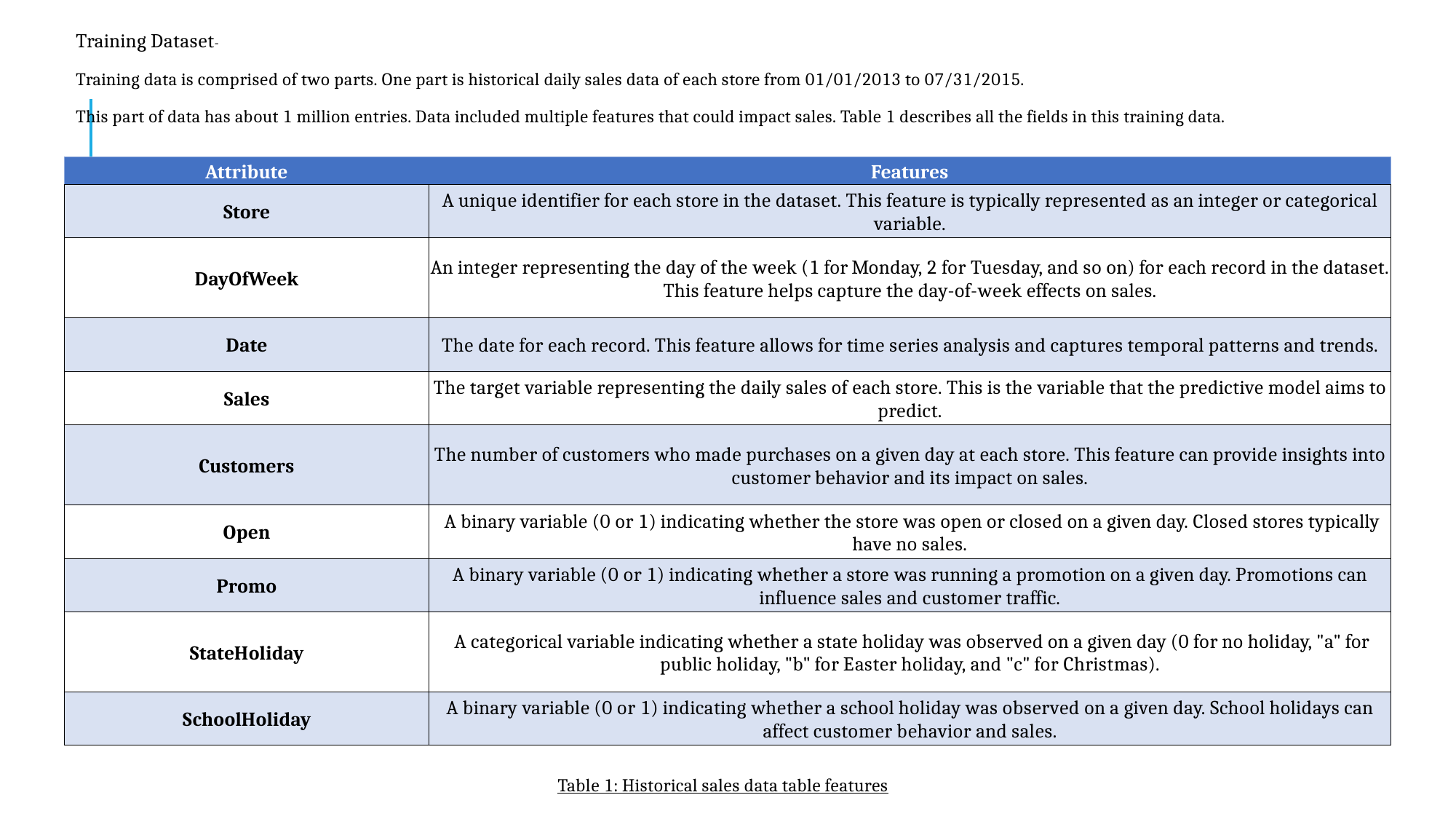

Training Dataset-

Training data is comprised of two parts. One part is historical daily sales data of each store from 01/01/2013 to 07/31/2015.

This part of data has about 1 million entries. Data included multiple features that could impact sales. Table 1 describes all the fields in this training data.

| Attribute | Features |
| --- | --- |
| Store | A unique identifier for each store in the dataset. This feature is typically represented as an integer or categorical variable. |
| DayOfWeek | An integer representing the day of the week (1 for Monday, 2 for Tuesday, and so on) for each record in the dataset. This feature helps capture the day-of-week effects on sales. |
| Date | The date for each record. This feature allows for time series analysis and captures temporal patterns and trends. |
| Sales | The target variable representing the daily sales of each store. This is the variable that the predictive model aims to predict. |
| Customers | The number of customers who made purchases on a given day at each store. This feature can provide insights into customer behavior and its impact on sales. |
| Open | A binary variable (0 or 1) indicating whether the store was open or closed on a given day. Closed stores typically have no sales. |
| Promo | A binary variable (0 or 1) indicating whether a store was running a promotion on a given day. Promotions can influence sales and customer traffic. |
| StateHoliday | A categorical variable indicating whether a state holiday was observed on a given day (0 for no holiday, "a" for public holiday, "b" for Easter holiday, and "c" for Christmas). |
| SchoolHoliday | A binary variable (0 or 1) indicating whether a school holiday was observed on a given day. School holidays can affect customer behavior and sales. |
Table 1: Historical sales data table features